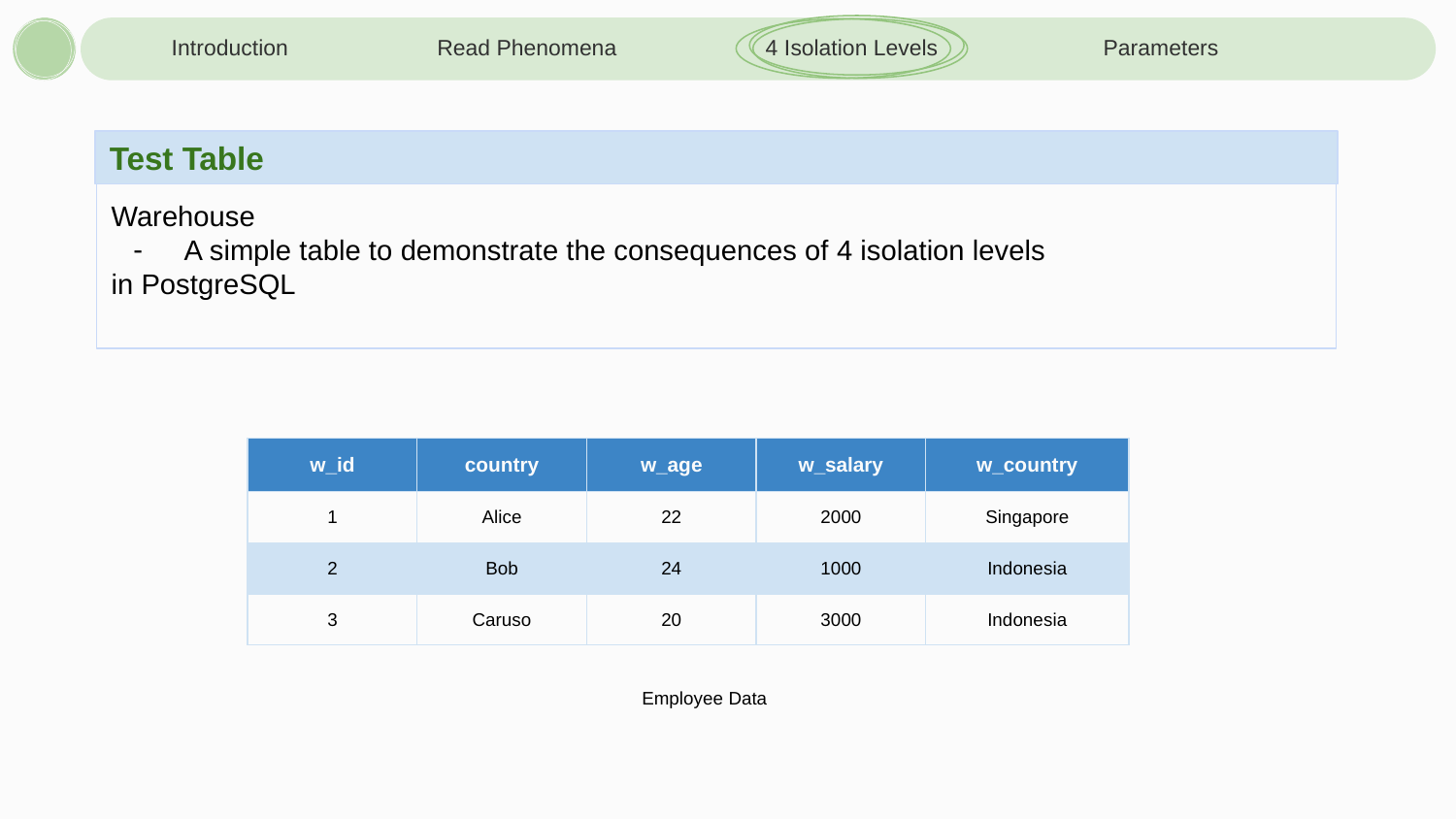

Introduction
Read Phenomena
4 Isolation Levels
Parameters
Test Table
Warehouse
A simple table to demonstrate the consequences of 4 isolation levels
in PostgreSQL

| w\_id | country | w\_age | w\_salary | w\_country |
| --- | --- | --- | --- | --- |
| 1 | Alice | 22 | 2000 | Singapore |
| 2 | Bob | 24 | 1000 | Indonesia |
| 3 | Caruso | 20 | 3000 | Indonesia |
Employee Data